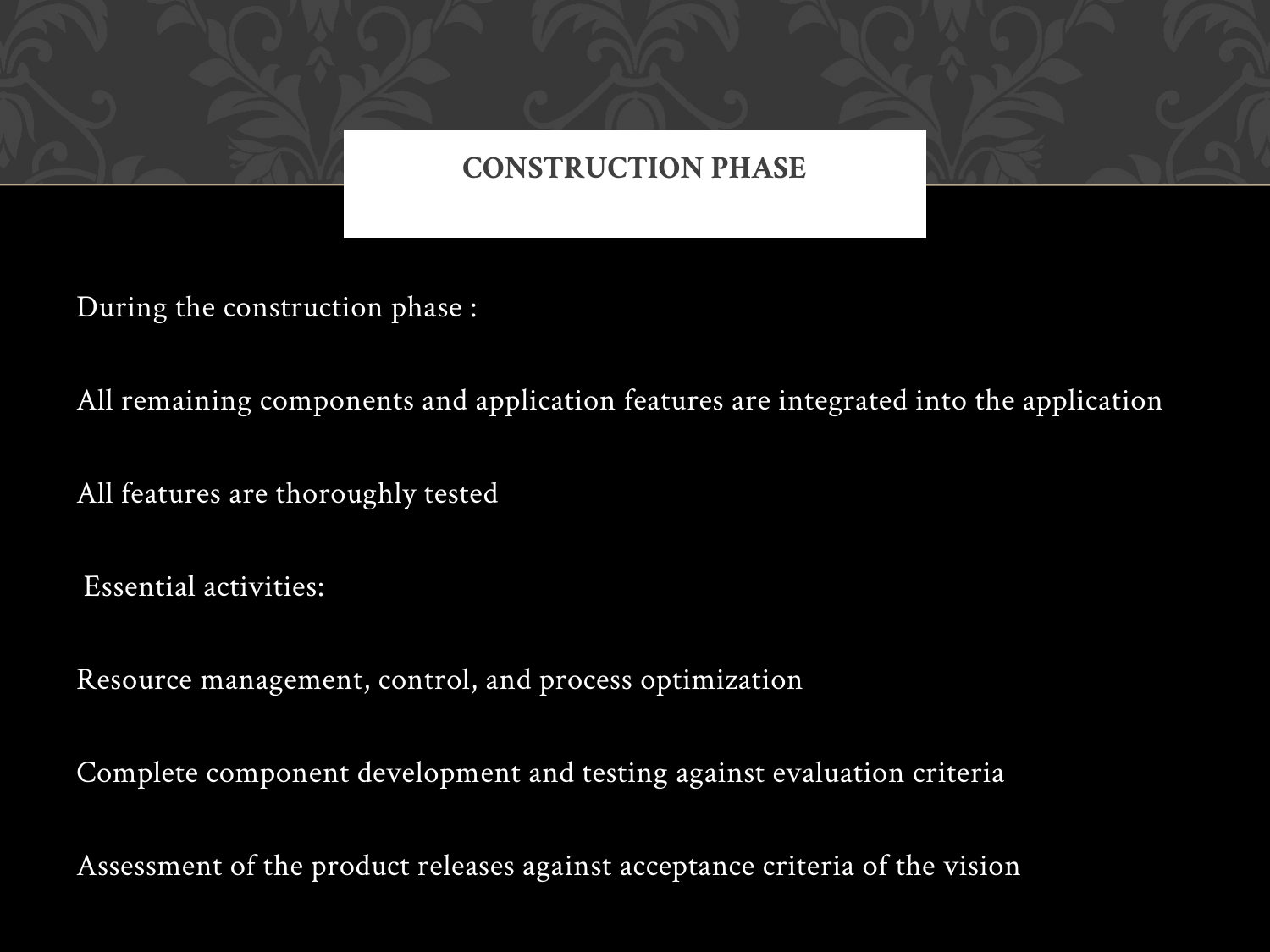

# Construction Phase

During the construction phase :

All remaining components and application features are integrated into the application

All features are thoroughly tested

 Essential activities:

Resource management, control, and process optimization

Complete component development and testing against evaluation criteria

Assessment of the product releases against acceptance criteria of the vision